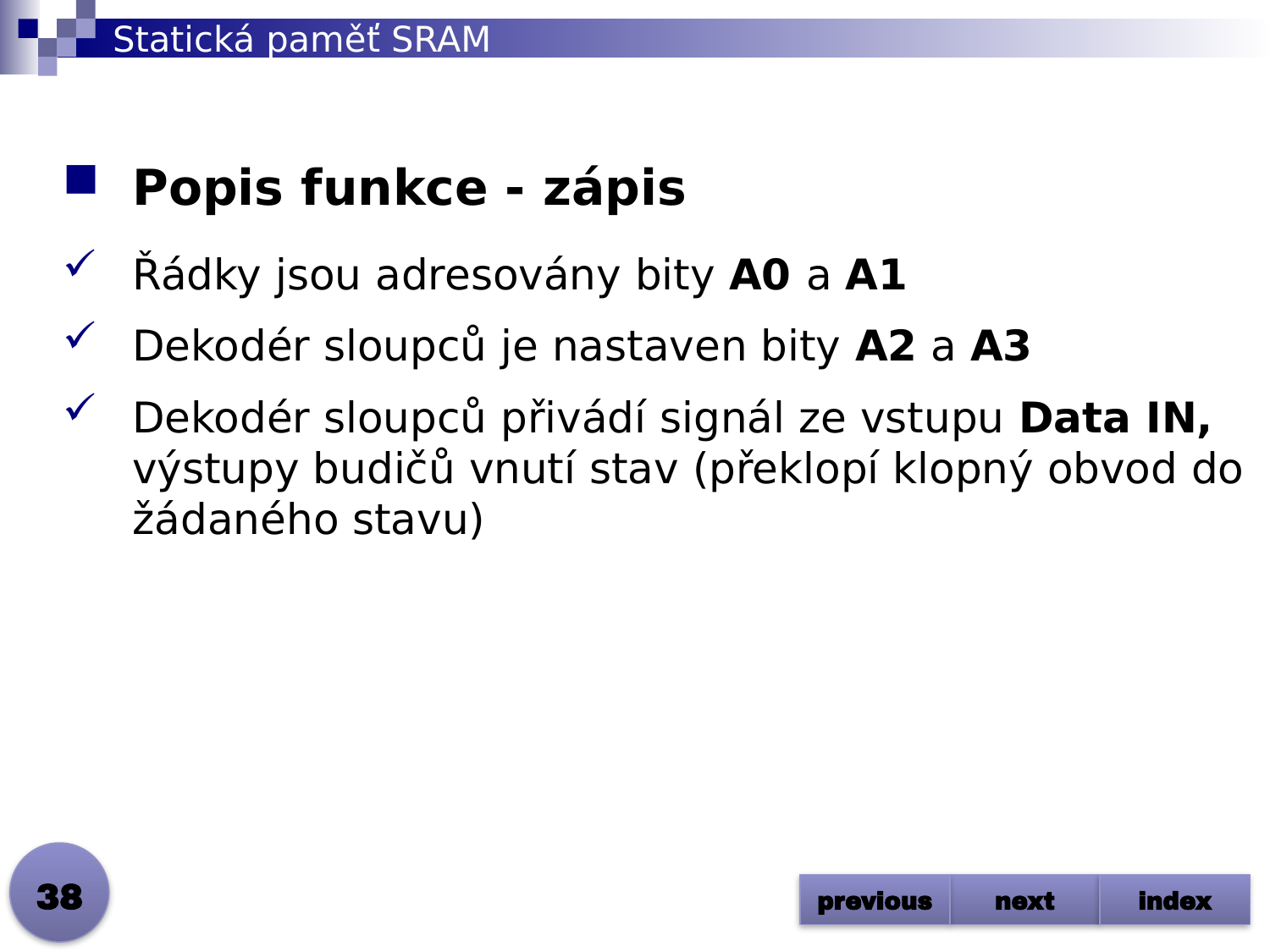

# Statická paměť SRAM
Popis funkce - zápis
Řádky jsou adresovány bity A0 a A1
Dekodér sloupců je nastaven bity A2 a A3
Dekodér sloupců přivádí signál ze vstupu Data IN, výstupy budičů vnutí stav (překlopí klopný obvod do žádaného stavu)

38
previous
next
index